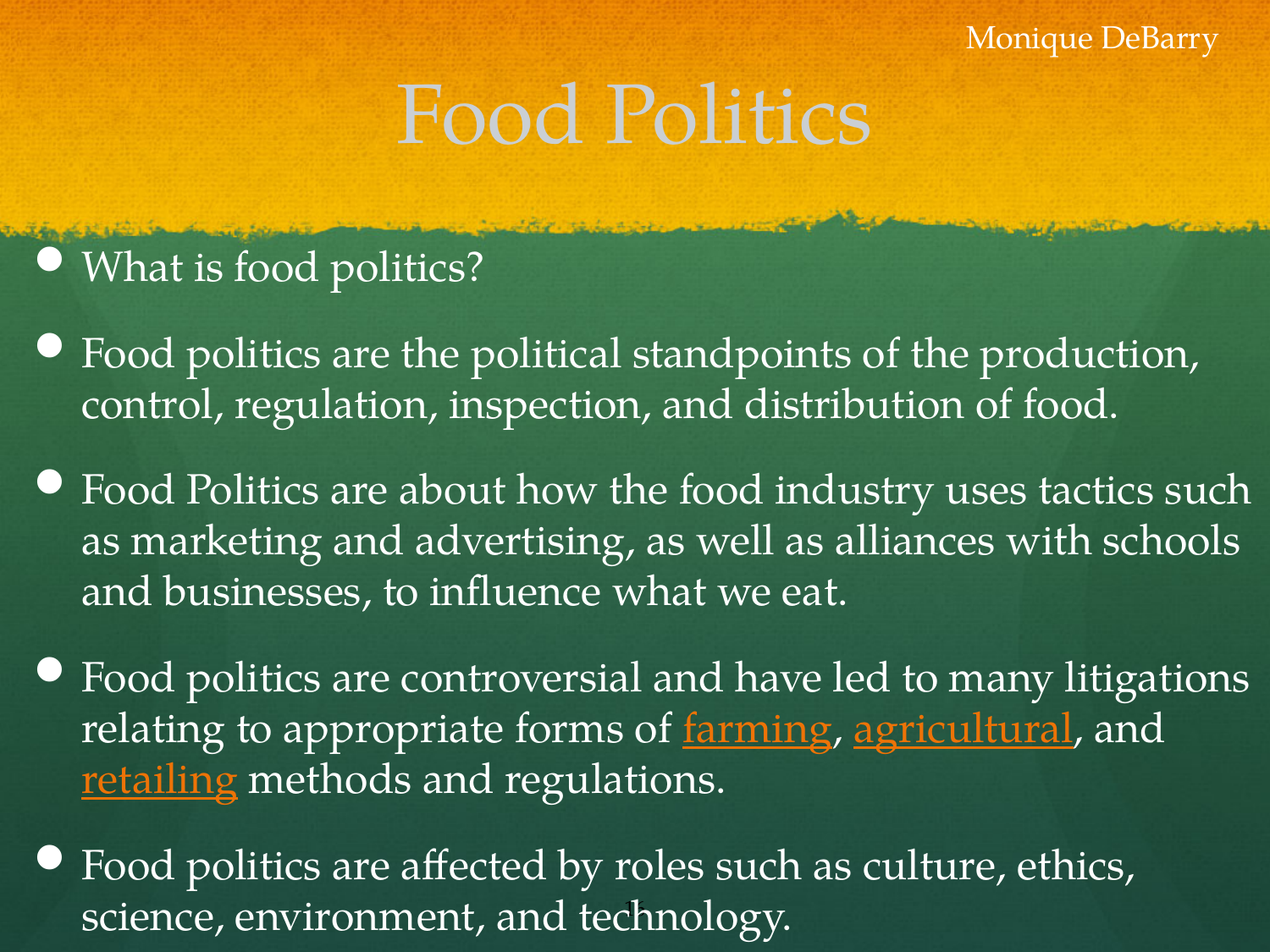

# Food Politics
Monique DeBarry
What is food politics?
Food politics are the political standpoints of the production, control, regulation, inspection, and distribution of food.
Food Politics are about how the food industry uses tactics such as marketing and advertising, as well as alliances with schools and businesses, to influence what we eat.
Food politics are controversial and have led to many litigations relating to appropriate forms of farming, agricultural, and retailing methods and regulations.
Food politics are affected by roles such as culture, ethics, science, environment, and technology.

16